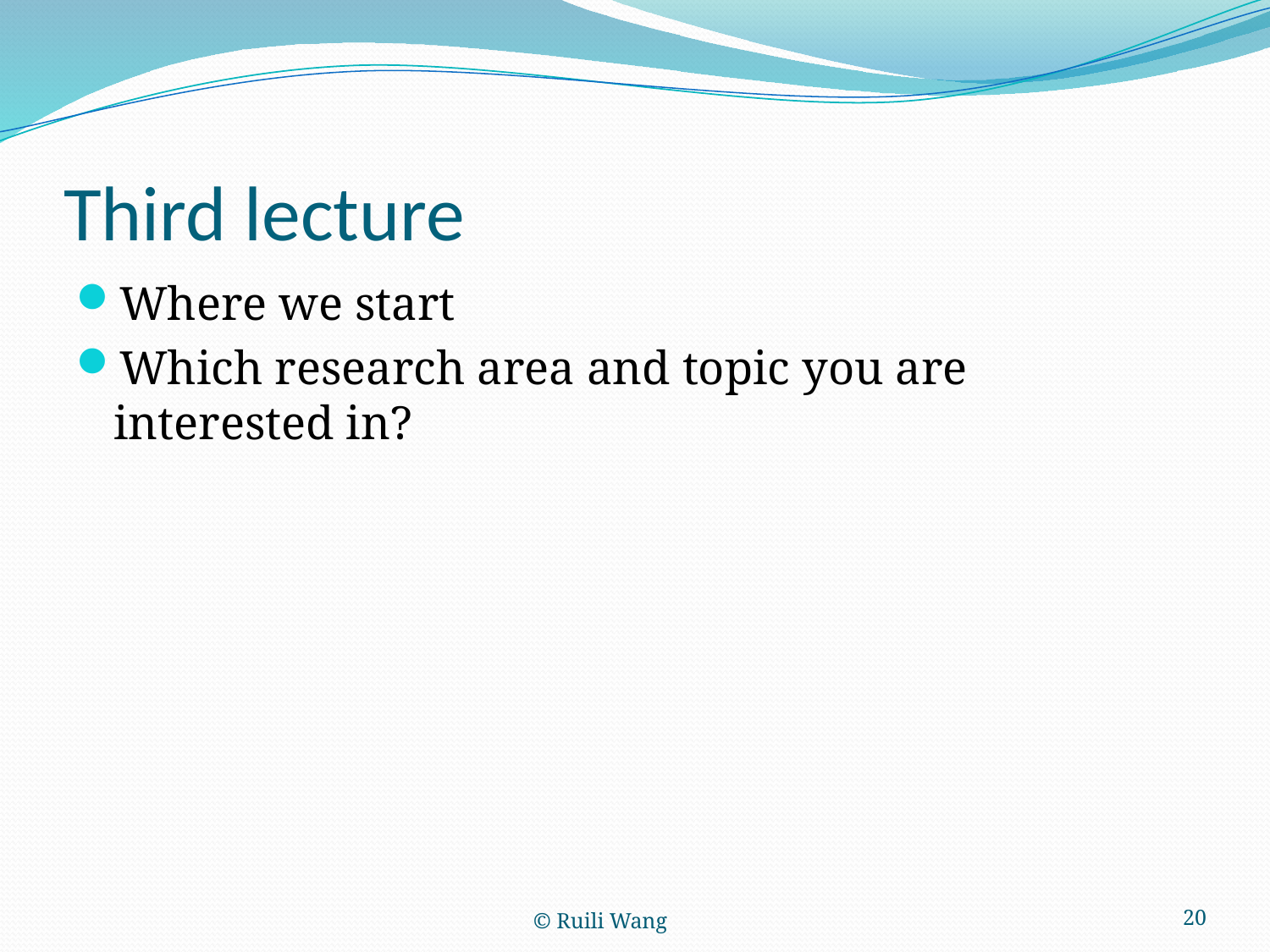

# Third lecture
Where we start
Which research area and topic you are interested in?

© Ruili Wang
20